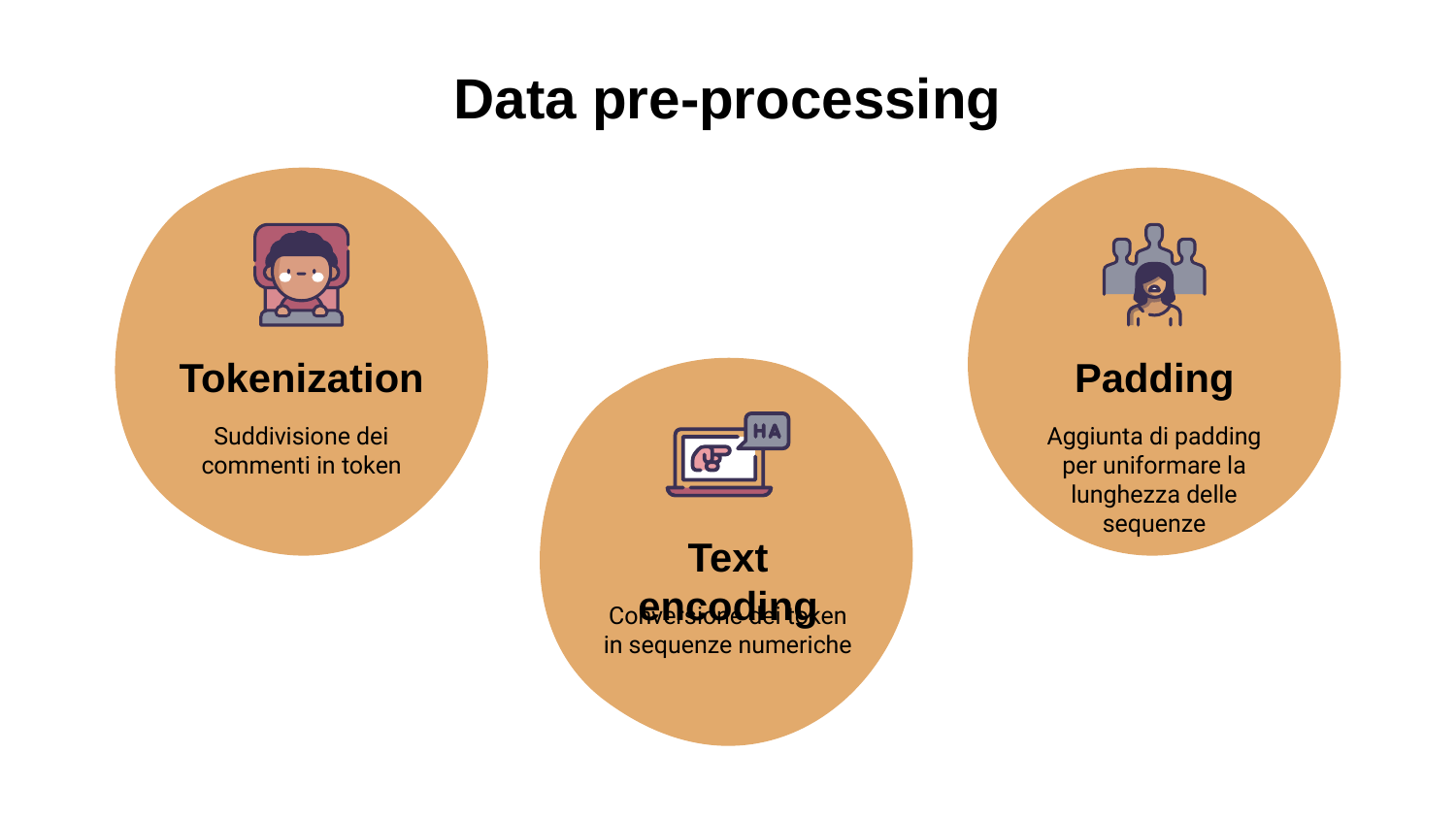

# Data pre-processing

Tokenization
Suddivisione dei commenti in token
Padding
Aggiunta di padding per uniformare la lunghezza delle sequenze

Text encoding
Conversione dei token in sequenze numeriche